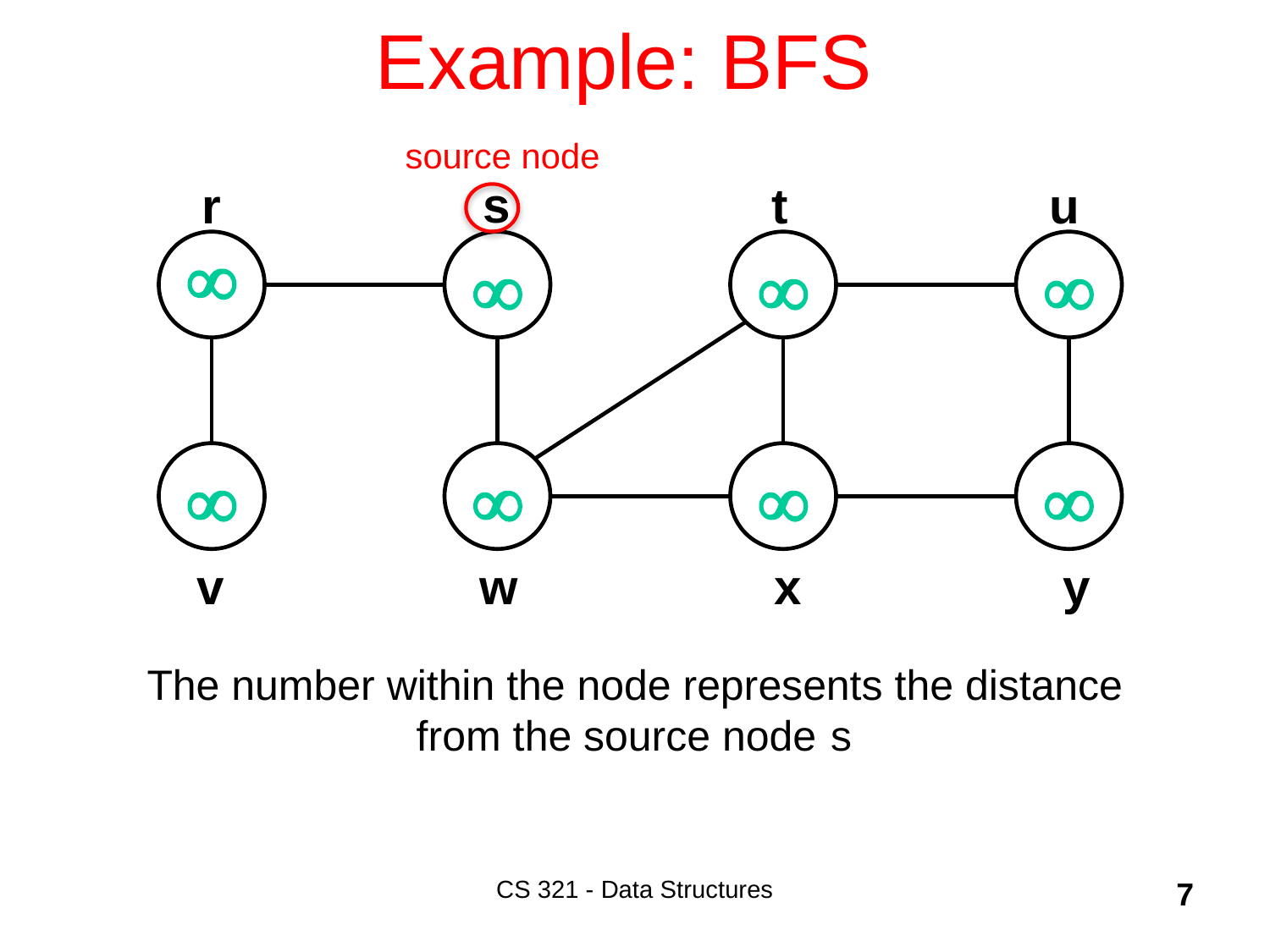

# Example: BFS
source node
s
r
t
u

∞
∞
∞
∞
∞
∞
∞
∞
v
w
x
y
The number within the node represents the distance from the source node s
CS 321 - Data Structures
7